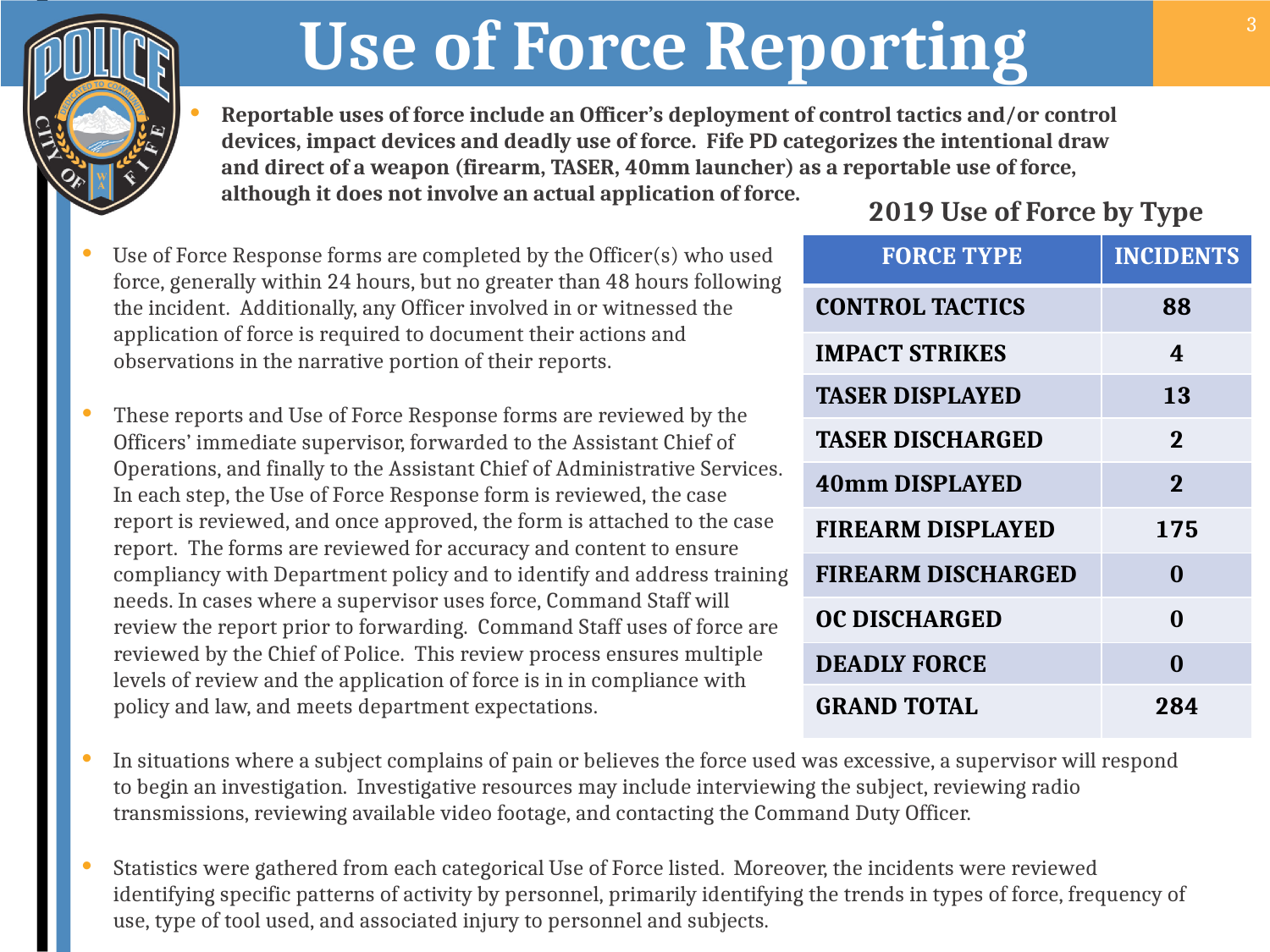

# Use of Force Reporting
3
Reportable uses of force include an Officer’s deployment of control tactics and/or control devices, impact devices and deadly use of force.  Fife PD categorizes the intentional draw and direct of a weapon (firearm, TASER, 40mm launcher) as a reportable use of force, although it does not involve an actual application of force.
2019 Use of Force by Type
Use of Force Response forms are completed by the Officer(s) who used force, generally within 24 hours, but no greater than 48 hours following the incident.  Additionally, any Officer involved in or witnessed the application of force is required to document their actions and observations in the narrative portion of their reports.
These reports and Use of Force Response forms are reviewed by the Officers’ immediate supervisor, forwarded to the Assistant Chief of Operations, and finally to the Assistant Chief of Administrative Services.  In each step, the Use of Force Response form is reviewed, the case report is reviewed, and once approved, the form is attached to the case report.  The forms are reviewed for accuracy and content to ensure compliancy with Department policy and to identify and address training needs. In cases where a supervisor uses force, Command Staff will review the report prior to forwarding.  Command Staff uses of force are reviewed by the Chief of Police.  This review process ensures multiple levels of review and the application of force is in in compliance with policy and law, and meets department expectations.
| FORCE TYPE | INCIDENTS |
| --- | --- |
| CONTROL TACTICS | 88 |
| IMPACT STRIKES | 4 |
| TASER DISPLAYED | 13 |
| TASER DISCHARGED | 2 |
| 40mm DISPLAYED | 2 |
| FIREARM DISPLAYED | 175 |
| FIREARM DISCHARGED | 0 |
| OC DISCHARGED | 0 |
| DEADLY FORCE | 0 |
| GRAND TOTAL | 284 |
In situations where a subject complains of pain or believes the force used was excessive, a supervisor will respond to begin an investigation.  Investigative resources may include interviewing the subject, reviewing radio transmissions, reviewing available video footage, and contacting the Command Duty Officer.
Statistics were gathered from each categorical Use of Force listed.  Moreover, the incidents were reviewed identifying specific patterns of activity by personnel, primarily identifying the trends in types of force, frequency of use, type of tool used, and associated injury to personnel and subjects.